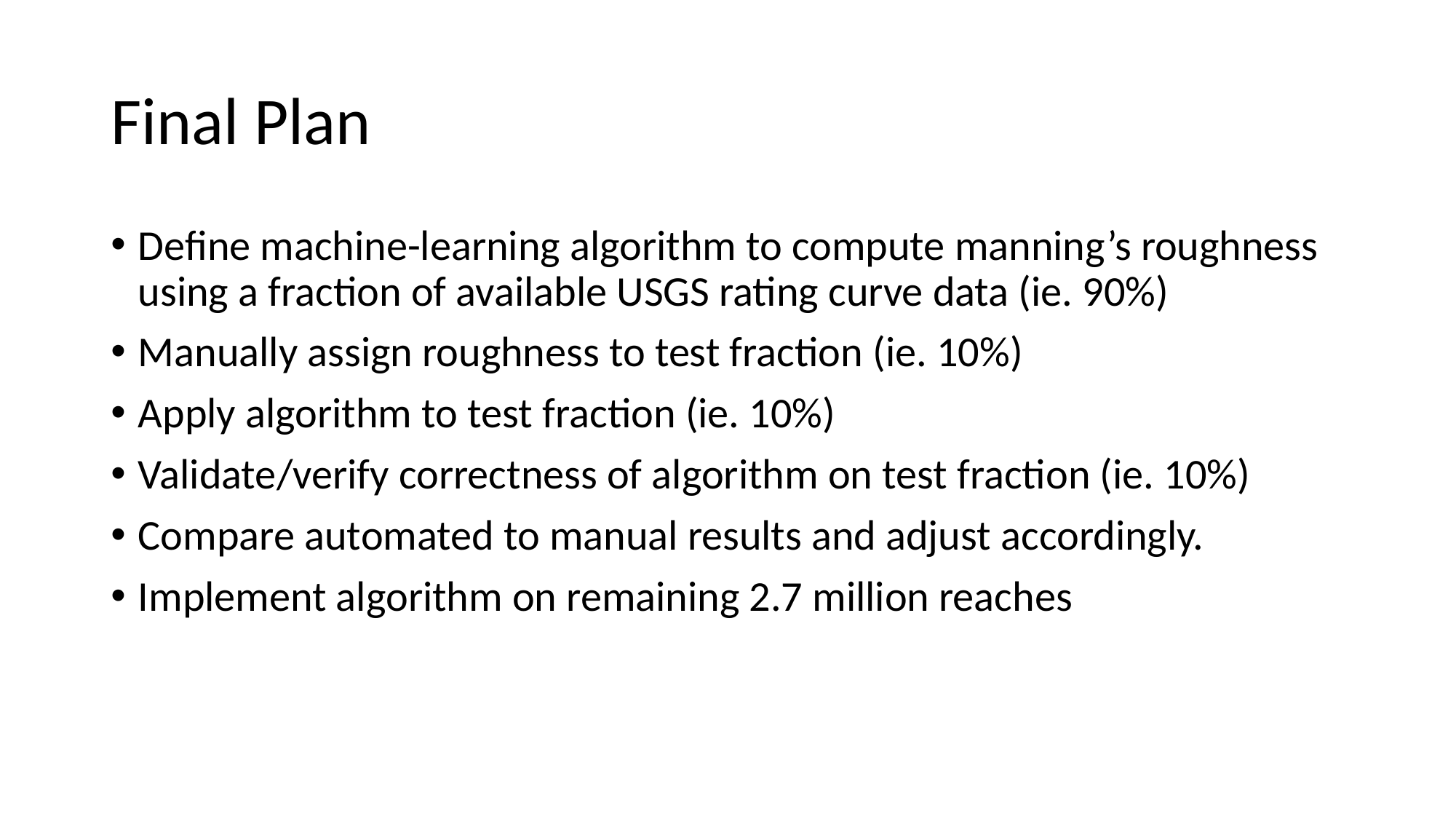

# Final Plan
Define machine-learning algorithm to compute manning’s roughness using a fraction of available USGS rating curve data (ie. 90%)
Manually assign roughness to test fraction (ie. 10%)
Apply algorithm to test fraction (ie. 10%)
Validate/verify correctness of algorithm on test fraction (ie. 10%)
Compare automated to manual results and adjust accordingly.
Implement algorithm on remaining 2.7 million reaches